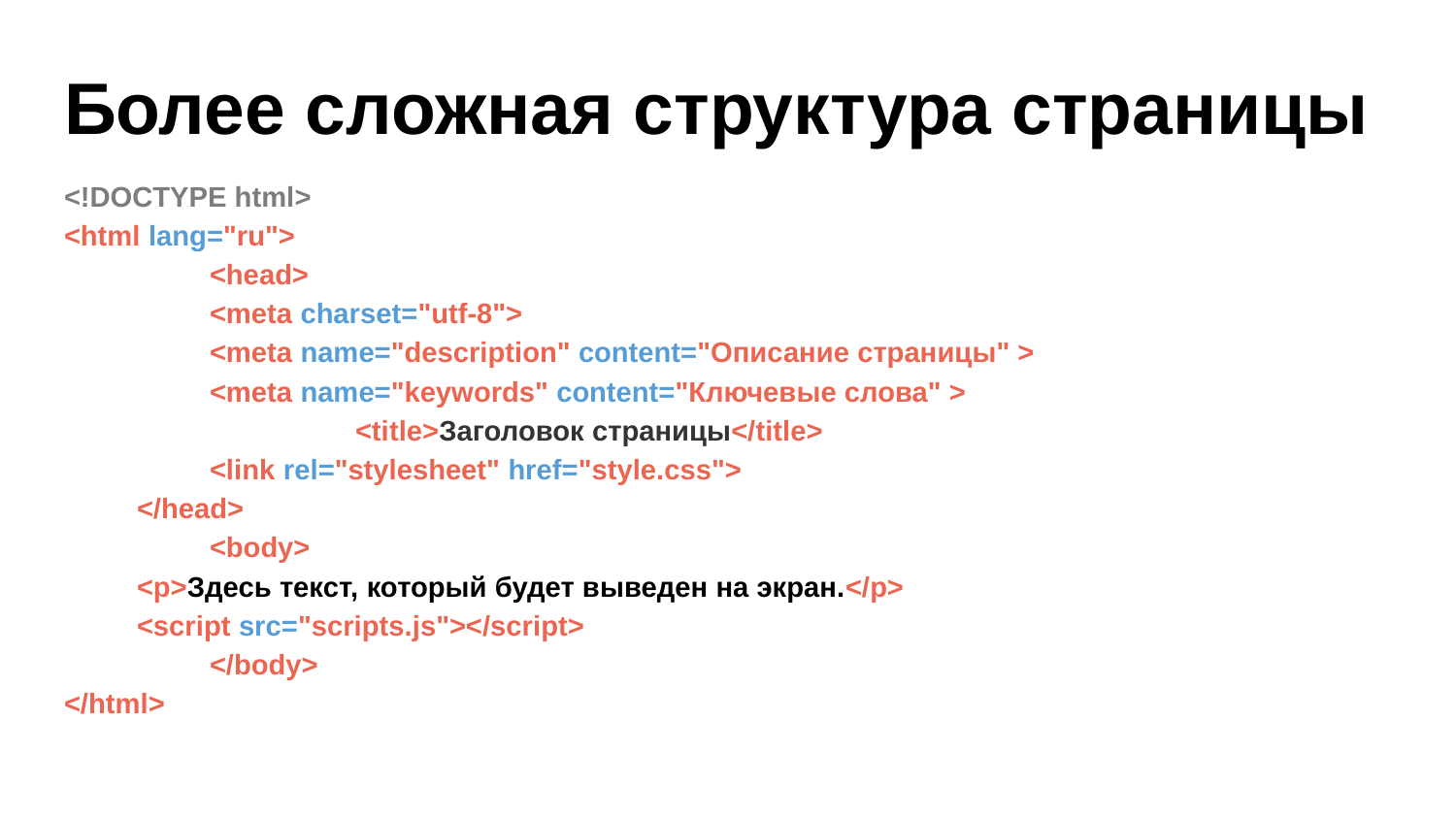

# Более сложная структура страницы
<!DOCTYPE html>
<html lang="ru">
	<head>
<meta charset="utf-8">
<meta name="description" content="Описание страницы" >
<meta name="keywords" content="Ключевые слова" >
		<title>Заголовок страницы</title>
<link rel="stylesheet" href="style.css">
</head>
	<body>
<p>Здесь текст, который будет выведен на экран.</p>
<script src="scripts.js"></script>
	</body>
</html>